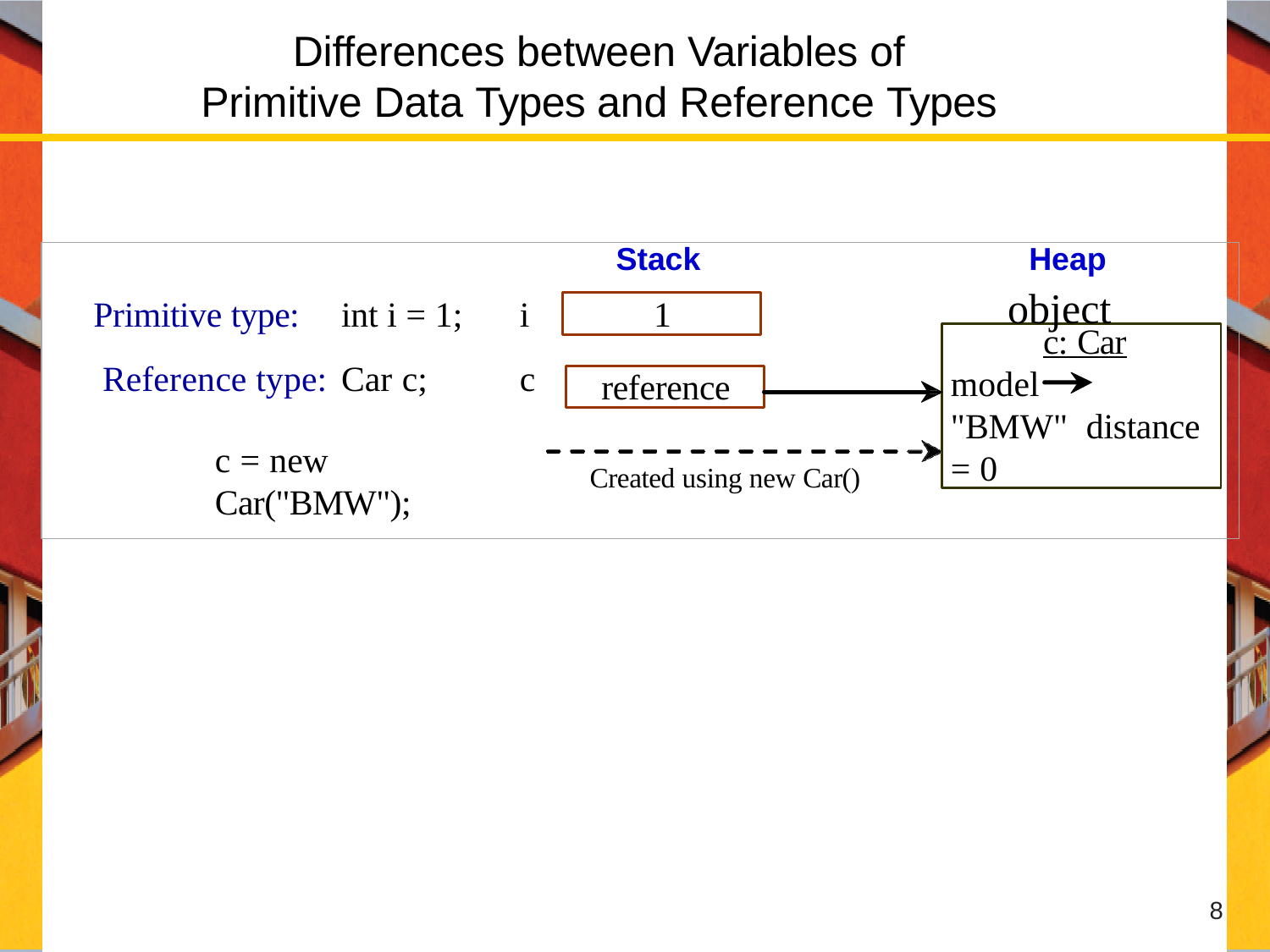

# Differences between Variables of
Primitive Data Types and Reference Types

Stack
Heap

Primitive type:	int i = 1;	i  Reference type:	Car c;	c
object
1
c: Car
model	"BMW"  distance = 0
reference

c = new Car("BMW");

Created using new Car()
8